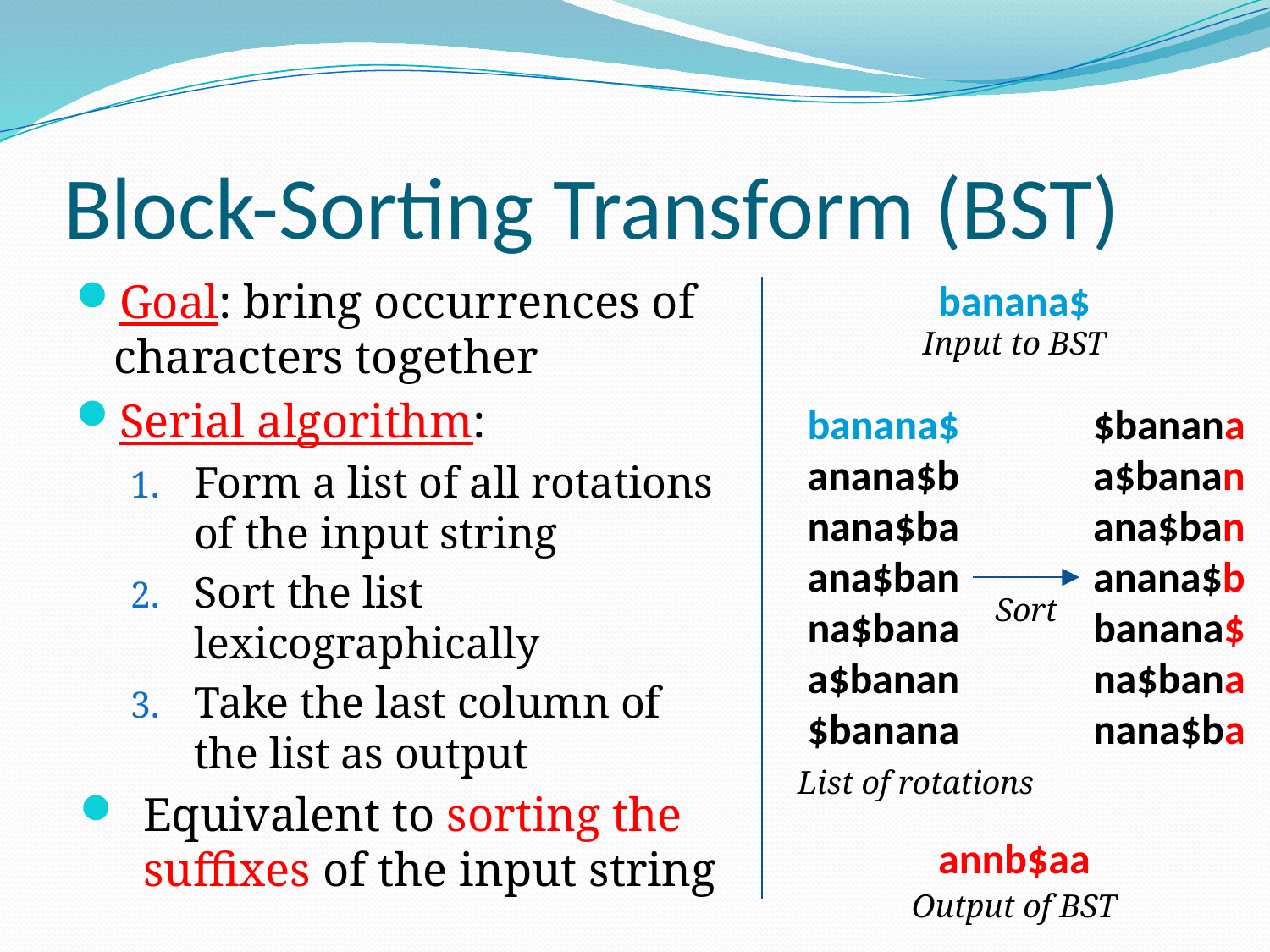

# Block-Sorting Transform (BST)
Goal: bring occurrences of characters together
Serial algorithm:
Form a list of all rotations of the input string
Sort the list lexicographically
Take the last column of the list as output
Equivalent to sorting the suffixes of the input string
banana$
Input to BST
banana$
anana$b
nana$ba
ana$ban
na$bana
a$banan
$banana
$banana
a$banan
ana$ban
anana$b
banana$
na$bana
nana$ba
Sort
List of rotations
annb$aa
Output of BST